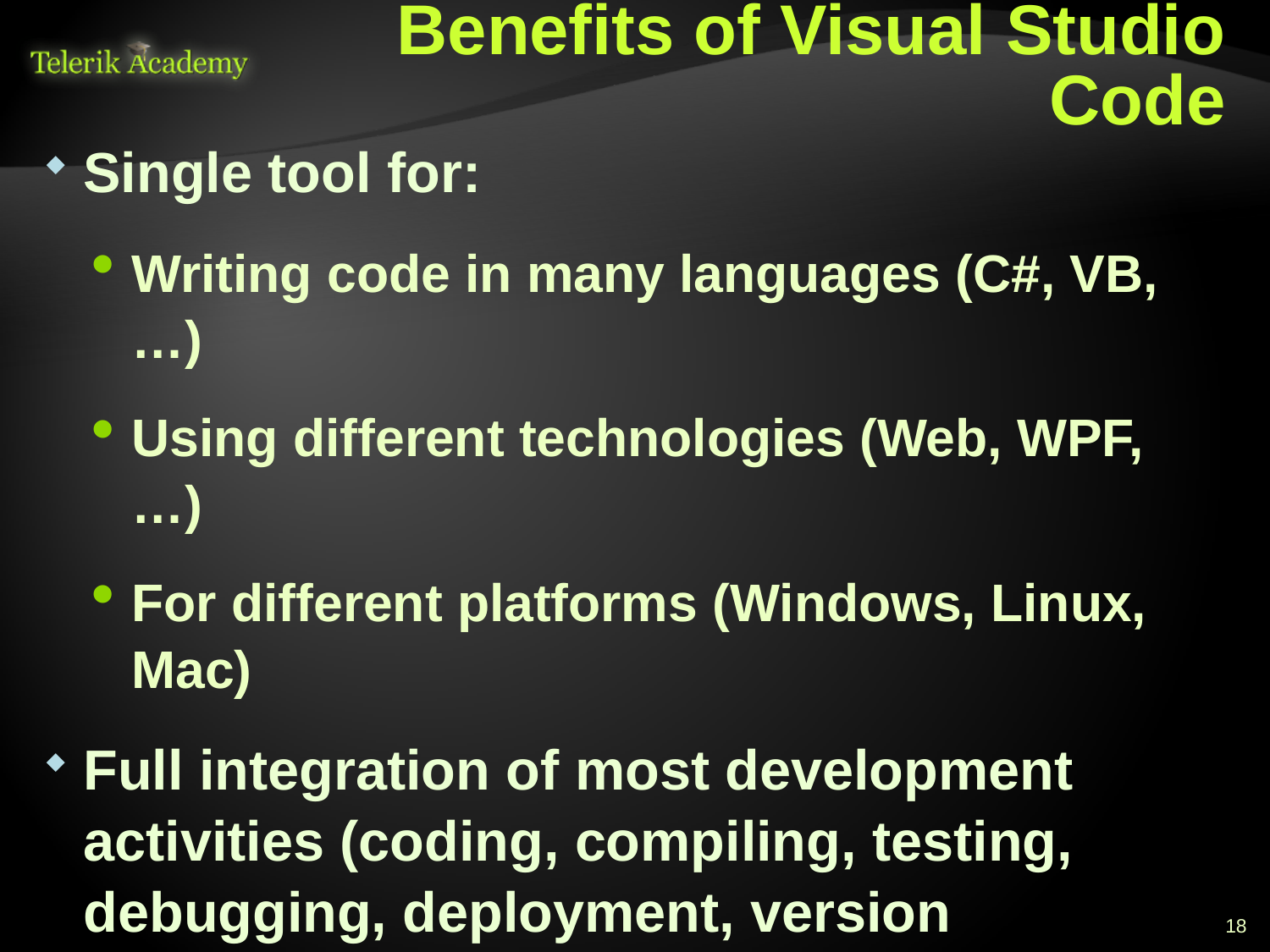

# Benefits of Visual Studio Code
Single tool for:
Writing code in many languages (C#, VB, …)
Using different technologies (Web, WPF, …)
For different platforms (Windows, Linux, Mac)
Full integration of most development activities (coding, compiling, testing, debugging, deployment, version control, ...)
Very easy to use!
18